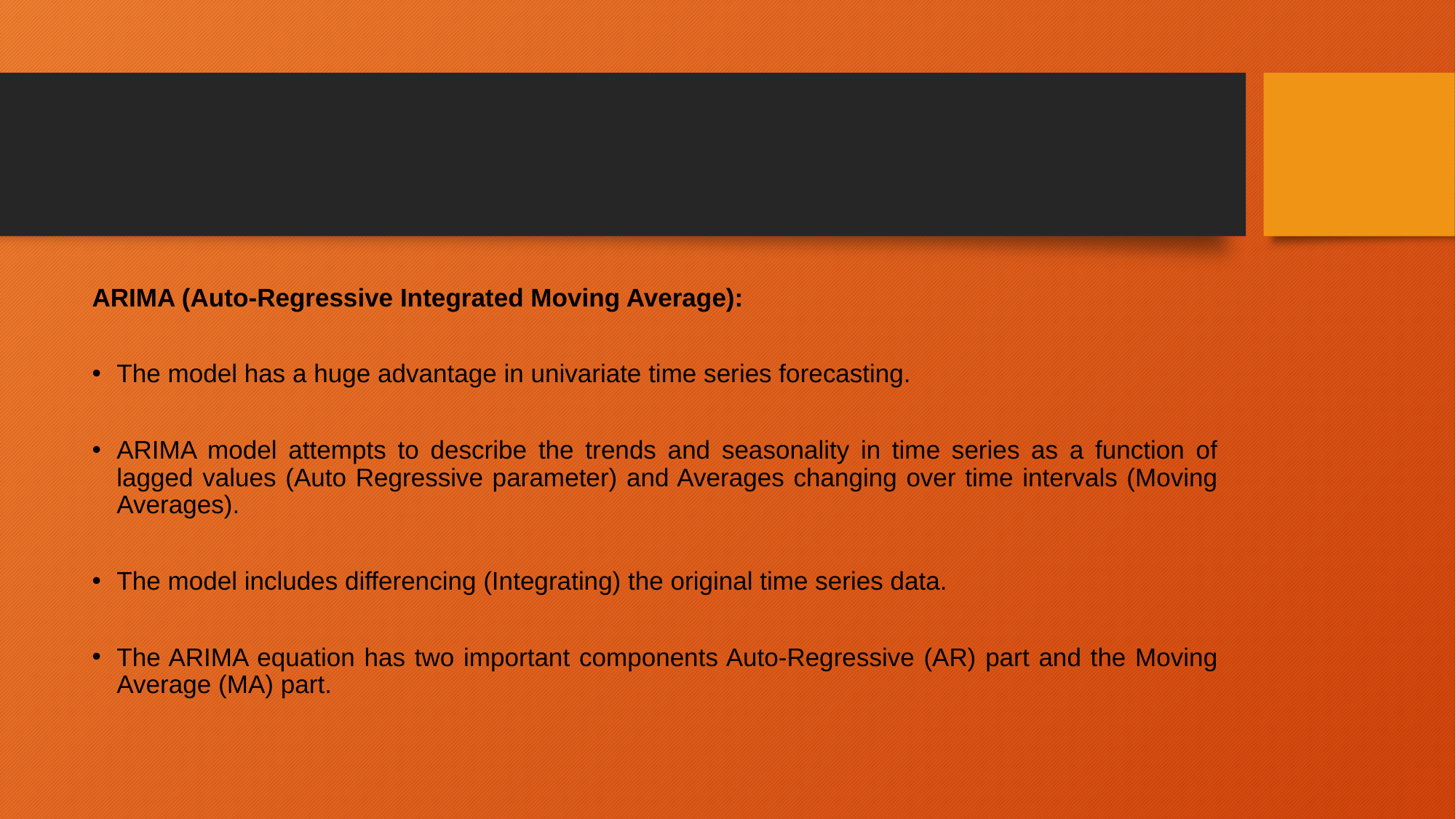

#
ARIMA (Auto-Regressive Integrated Moving Average):

The model has a huge advantage in univariate time series forecasting.

ARIMA model attempts to describe the trends and seasonality in time series as a function of lagged values (Auto Regressive parameter) and Averages changing over time intervals (Moving Averages).

The model includes differencing (Integrating) the original time series data.

The ARIMA equation has two important components Auto-Regressive (AR) part and the Moving Average (MA) part.